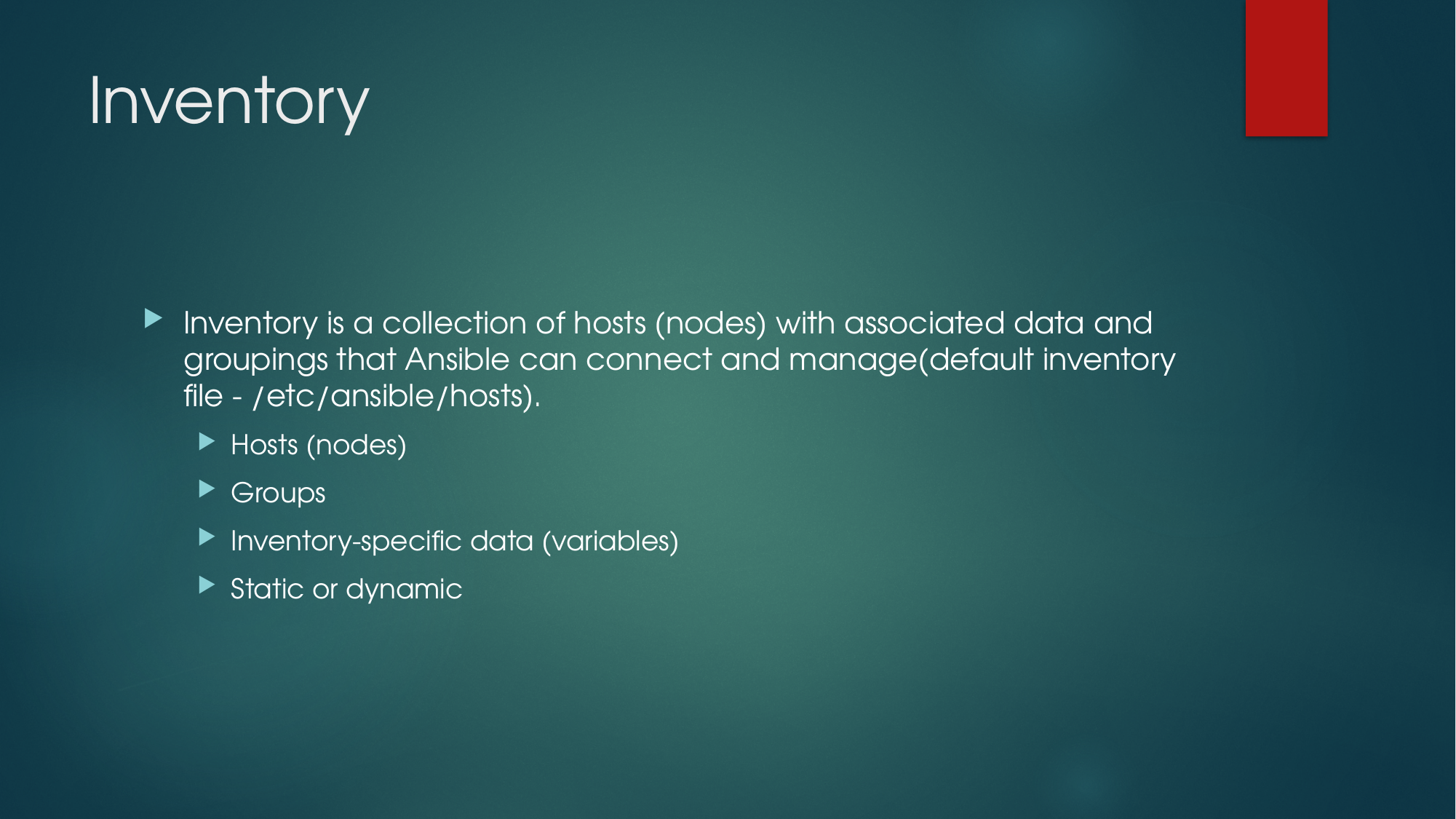

# Inventory

Inventory is a collection of hosts (nodes) with associated data and groupings that Ansible can connect and manage(default inventory file - /etc/ansible/hosts).
Hosts (nodes)
Groups
Inventory-specific data (variables)
Static or dynamic